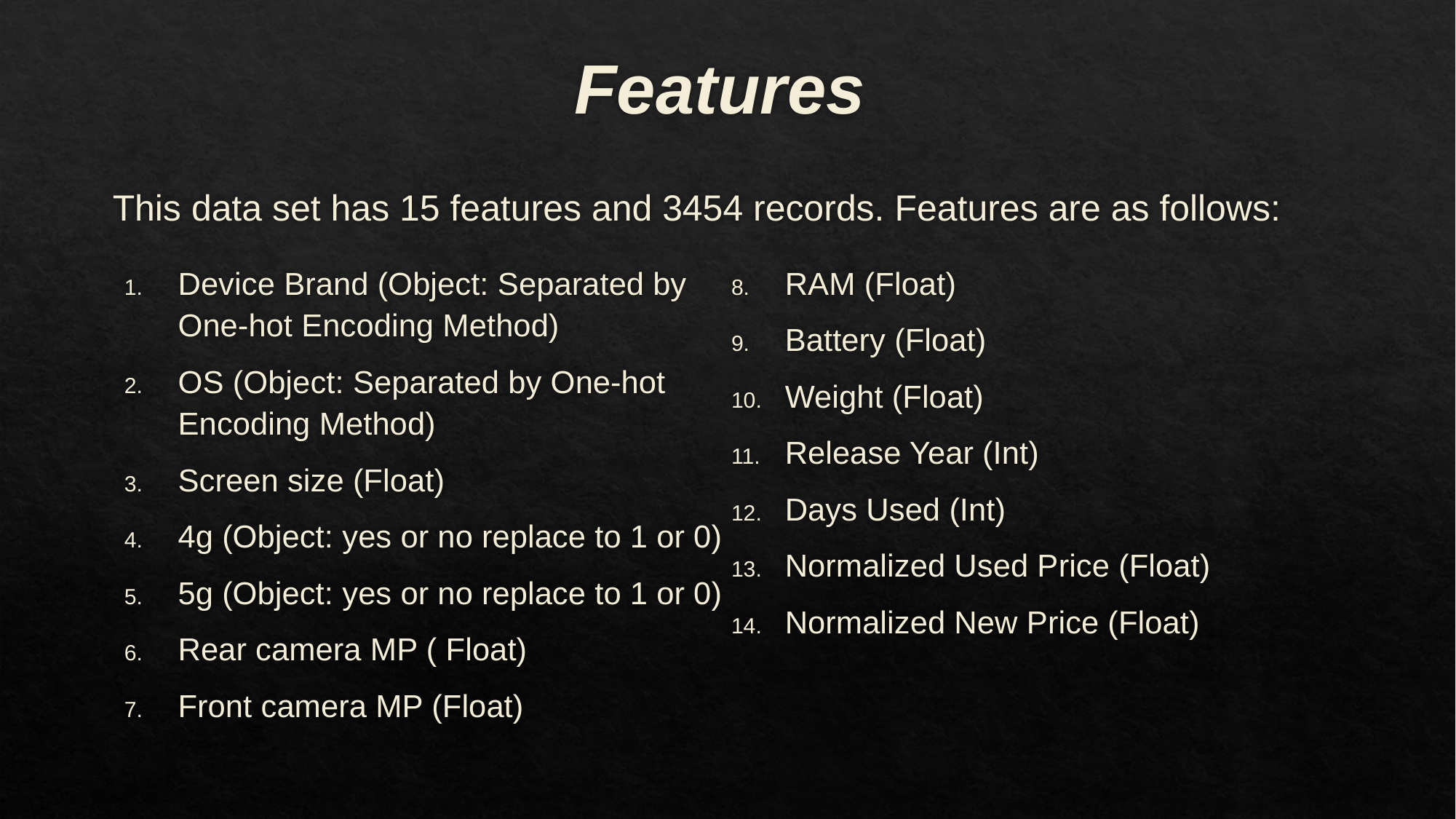

# Features
This data set has 15 features and 3454 records. Features are as follows:
Device Brand (Object: Separated by One-hot Encoding Method)
OS (Object: Separated by One-hot Encoding Method)
Screen size (Float)
4g (Object: yes or no replace to 1 or 0)
5g (Object: yes or no replace to 1 or 0)
Rear camera MP ( Float)
Front camera MP (Float)
RAM (Float)
Battery (Float)
Weight (Float)
Release Year (Int)
Days Used (Int)
Normalized Used Price (Float)
Normalized New Price (Float)